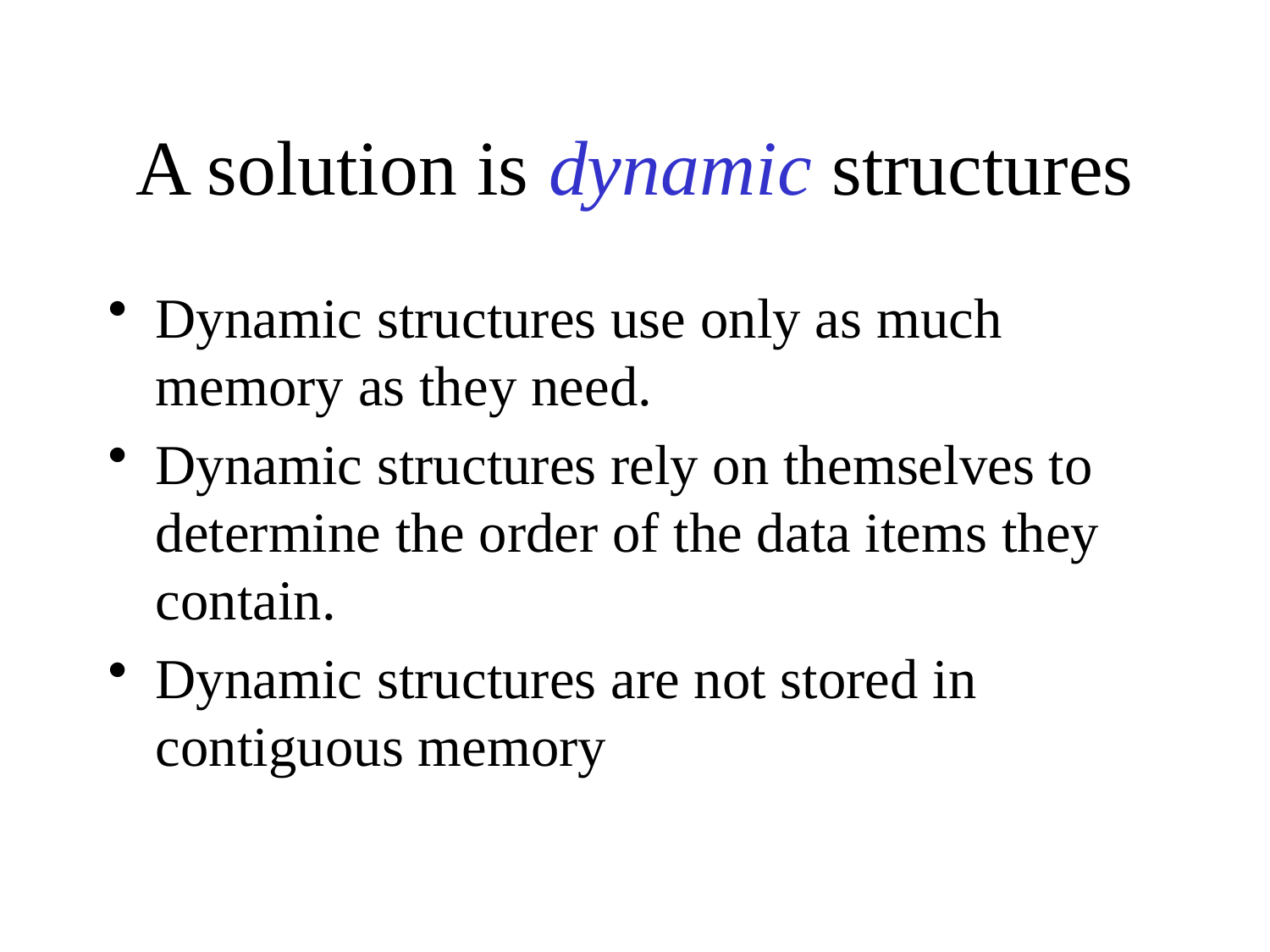

# A solution is dynamic structures
Dynamic structures use only as much memory as they need.
Dynamic structures rely on themselves to determine the order of the data items they contain.
Dynamic structures are not stored in contiguous memory